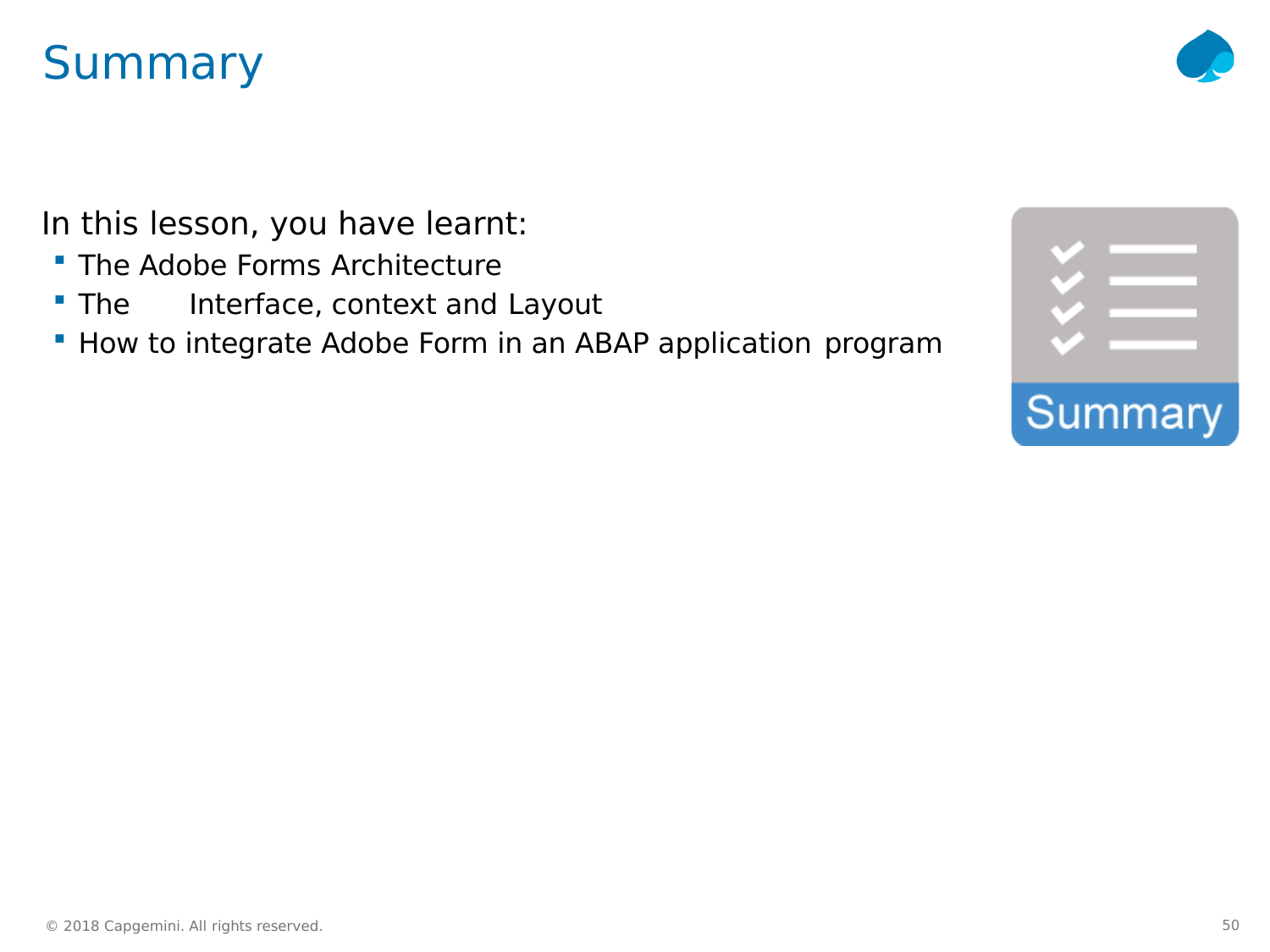

# Summary
In this lesson, you have learnt:
The Adobe Forms Architecture
The	Interface, context and Layout
How to integrate Adobe Form in an ABAP application program

50
© 2018 Capgemini. All rights reserved.